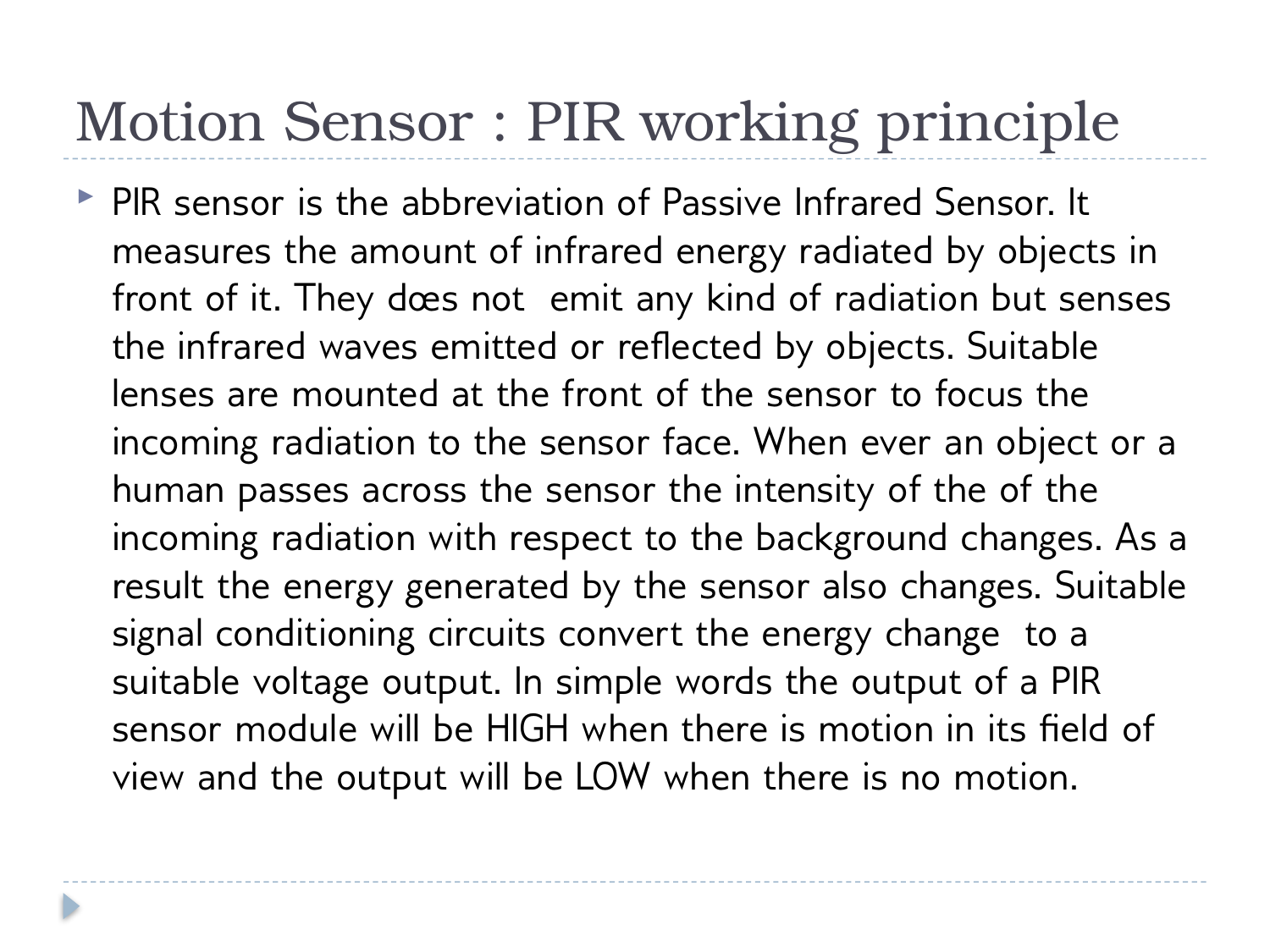

# Motion Sensor : PIR working principle
PIR sensor is the abbreviation of Passive Infrared Sensor. It measures the amount of infrared energy radiated by objects in front of it. They does not  emit any kind of radiation but senses the infrared waves emitted or reflected by objects. Suitable lenses are mounted at the front of the sensor to focus the incoming radiation to the sensor face. When ever an object or a human passes across the sensor the intensity of the of the incoming radiation with respect to the background changes. As a result the energy generated by the sensor also changes. Suitable signal conditioning circuits convert the energy change  to a suitable voltage output. In simple words the output of a PIR sensor module will be HIGH when there is motion in its field of view and the output will be LOW when there is no motion.